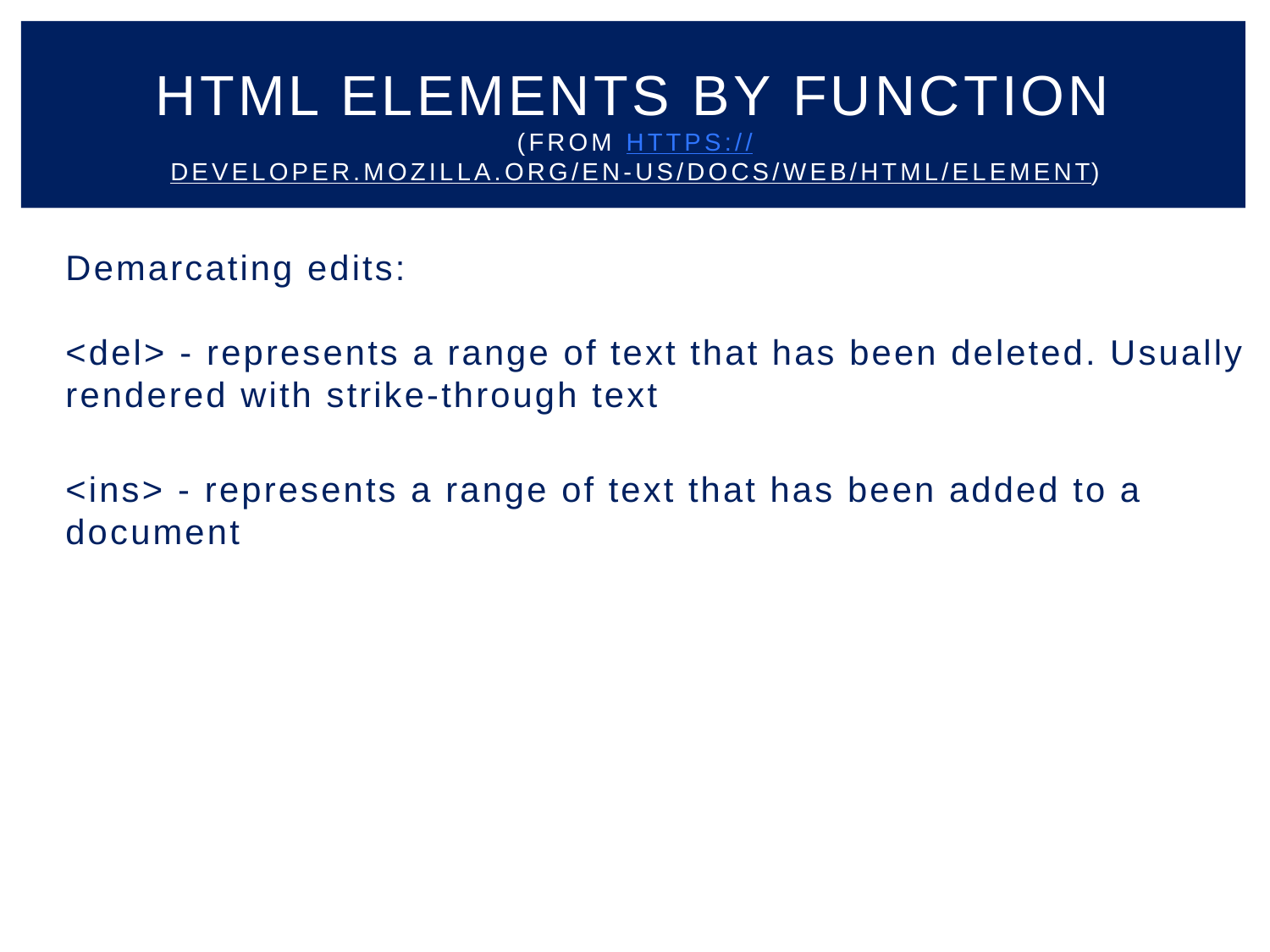

# HTML elements by Function (from https://developer.mozilla.org/en-US/docs/Web/HTML/Element)
Demarcating edits:
<del> - represents a range of text that has been deleted. Usually rendered with strike-through text
<ins> - represents a range of text that has been added to a document